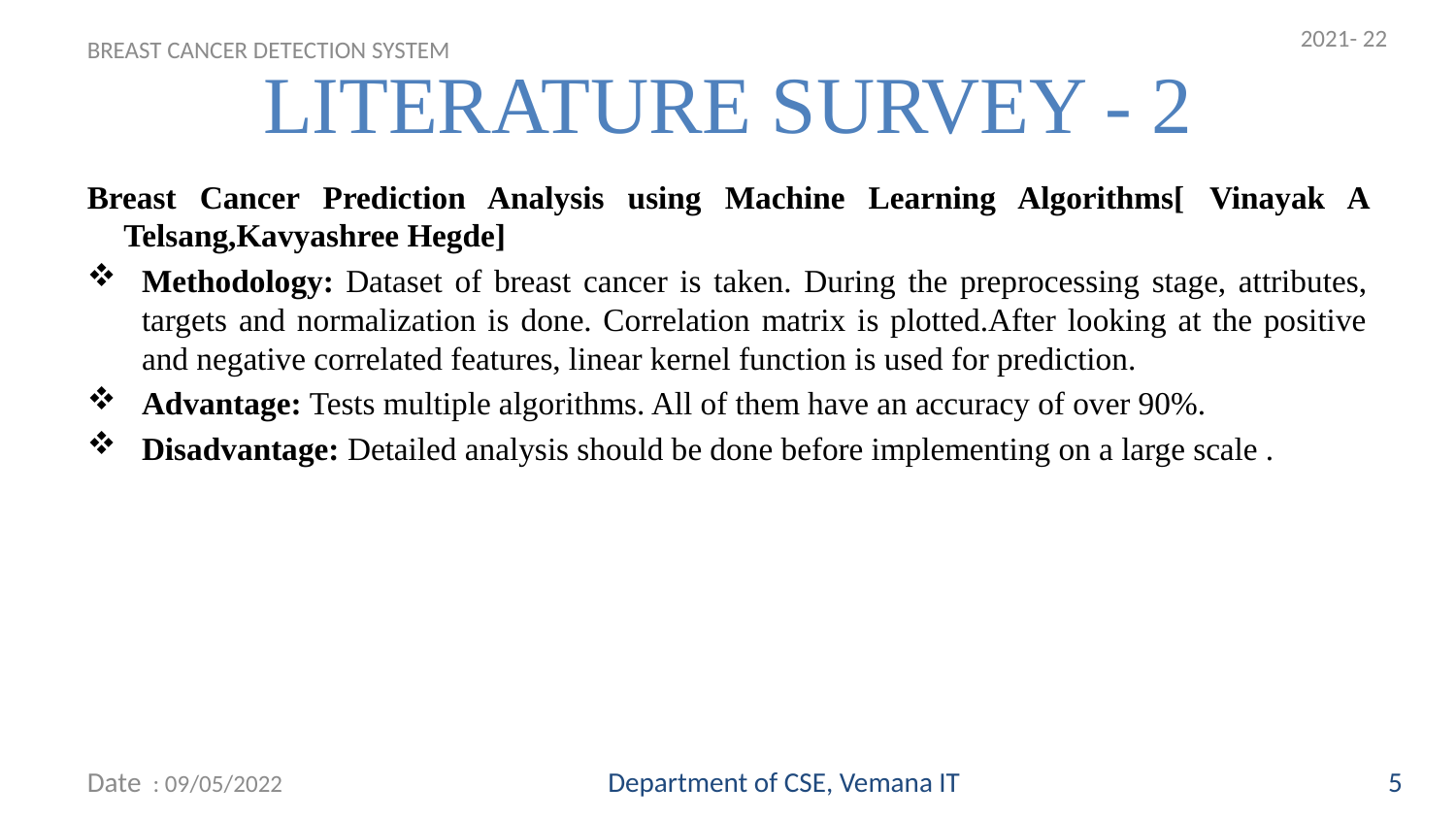

2021- 22
LITERATURE SURVEY - 2
BREAST CANCER DETECTION SYSTEM
# Breast Cancer Prediction Analysis using Machine Learning Algorithms[ Vinayak A Telsang,Kavyashree Hegde]
Methodology: Dataset of breast cancer is taken. During the preprocessing stage, attributes, targets and normalization is done. Correlation matrix is plotted.After looking at the positive and negative correlated features, linear kernel function is used for prediction.
Advantage: Tests multiple algorithms. All of them have an accuracy of over 90%.
Disadvantage: Detailed analysis should be done before implementing on a large scale .
Date  : 09/05/2022
Department of CSE, Vemana IT
5